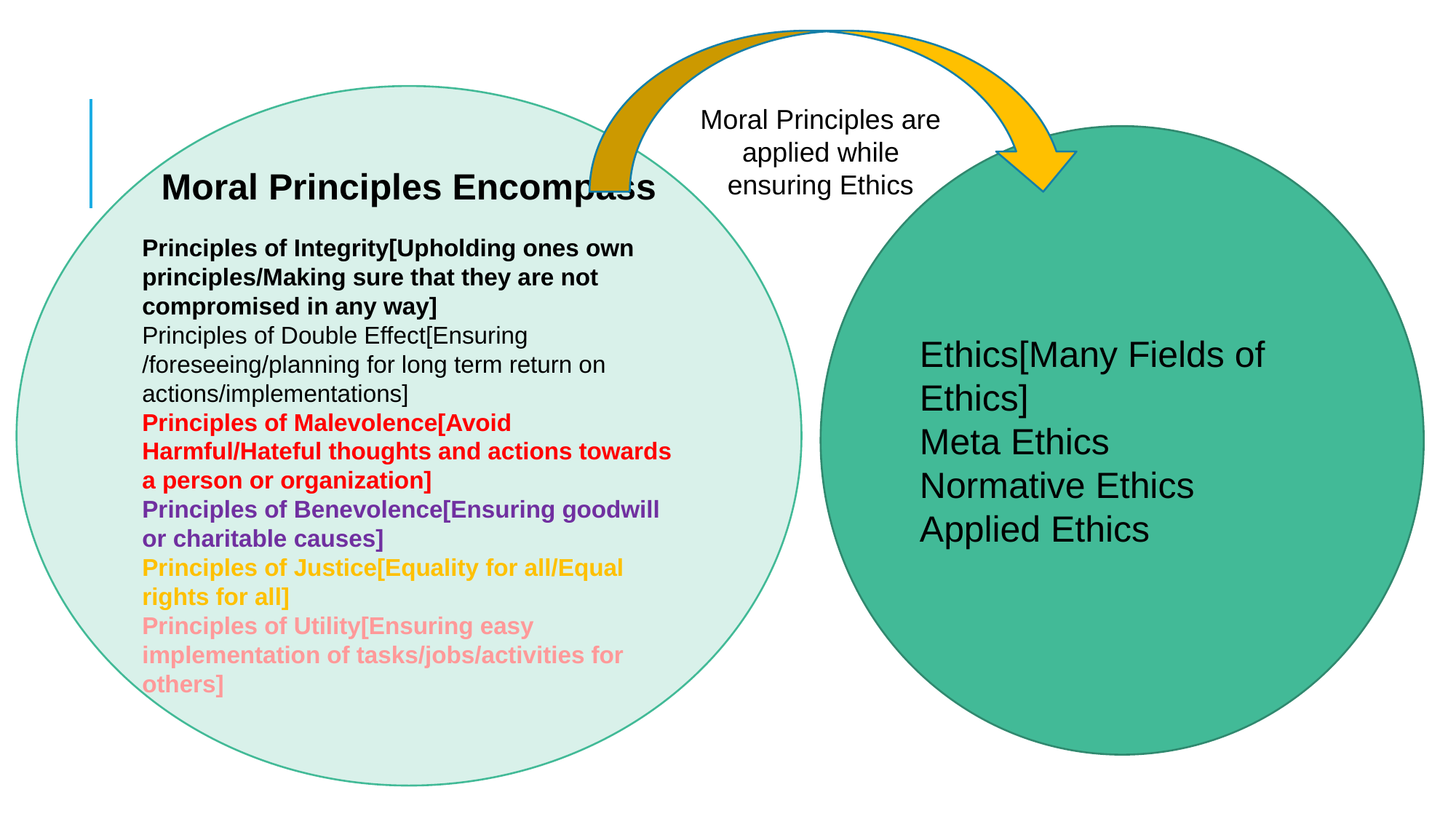

Moral Principles Encompass

Principles of Integrity[Upholding ones own principles/Making sure that they are not compromised in any way]
Principles of Double Effect[Ensuring /foreseeing/planning for long term return on actions/implementations]
Principles of Malevolence[Avoid Harmful/Hateful thoughts and actions towards a person or organization]
Principles of Benevolence[Ensuring goodwill or charitable causes]
Principles of Justice[Equality for all/Equal rights for all]
Principles of Utility[Ensuring easy implementation of tasks/jobs/activities for others]

Moral Principles are applied while ensuring Ethics
Ethics[Many Fields of Ethics]
Meta Ethics
Normative Ethics
Applied Ethics